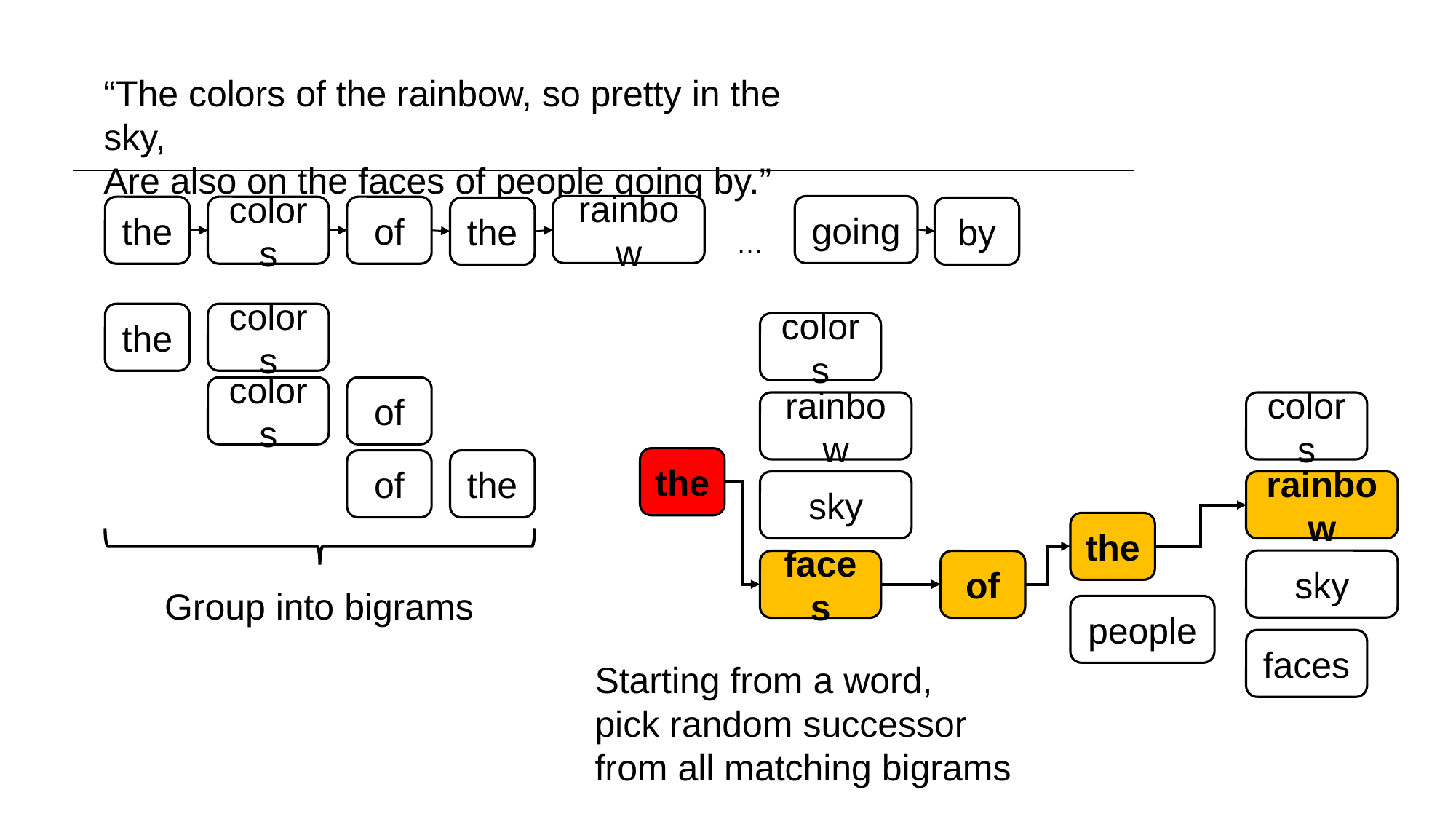

“The colors of the rainbow, so pretty in the sky,
Are also on the faces of people going by.”
going
rainbow
colors
of
the
the
by
…
the
colors
colors

colors
of
rainbow
colors
the
the
of
sky
rainbow
the
sky
faces
of
Group into bigrams
people
faces
Starting from a word,
pick random successor
from all matching bigrams